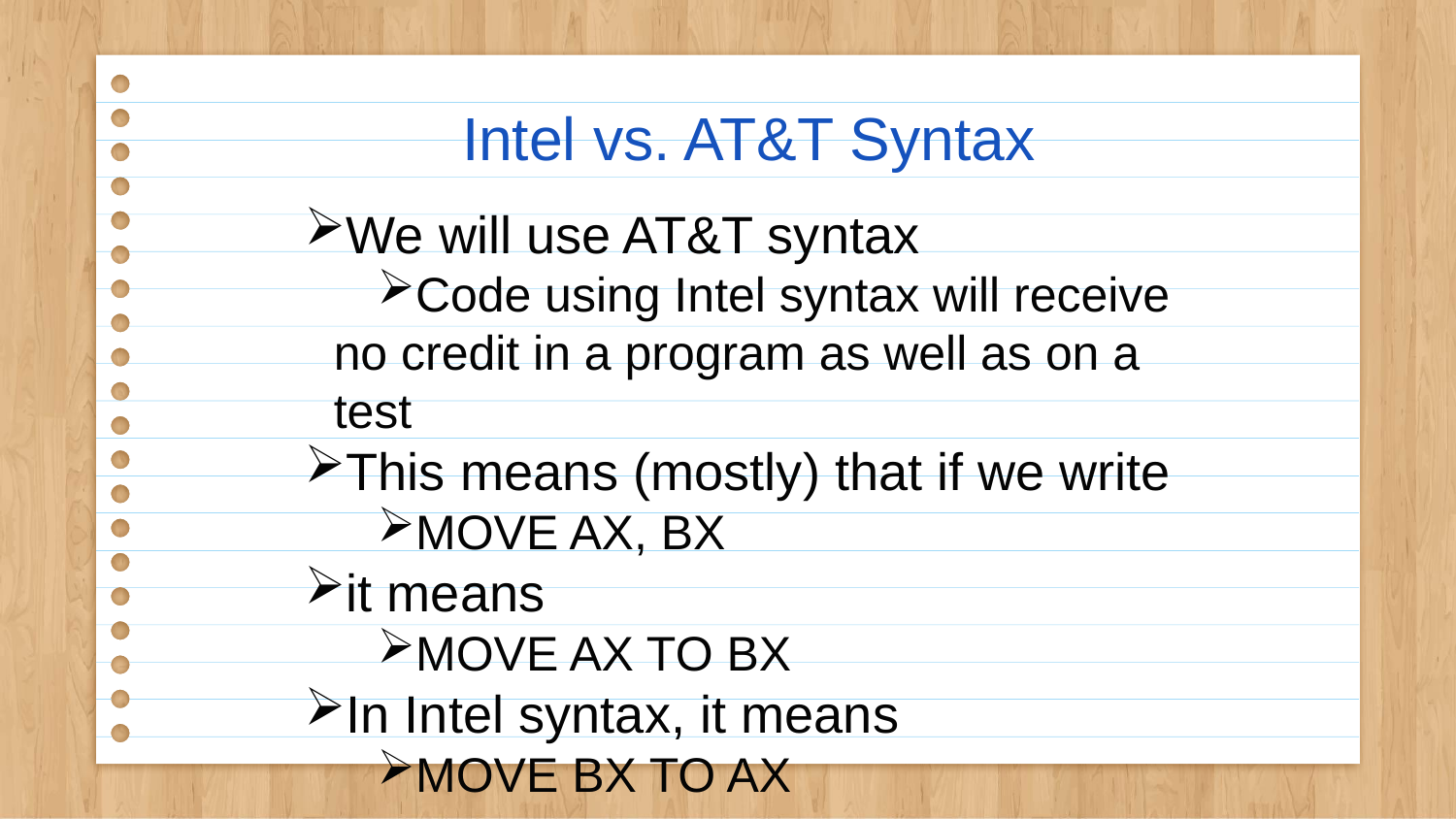

# Intel vs. AT&T Syntax
We will use AT&T syntax
Code using Intel syntax will receive no credit in a program as well as on a test
This means (mostly) that if we write
MOVE AX, BX
it means
MOVE AX TO BX
In Intel syntax, it means
MOVE BX TO AX